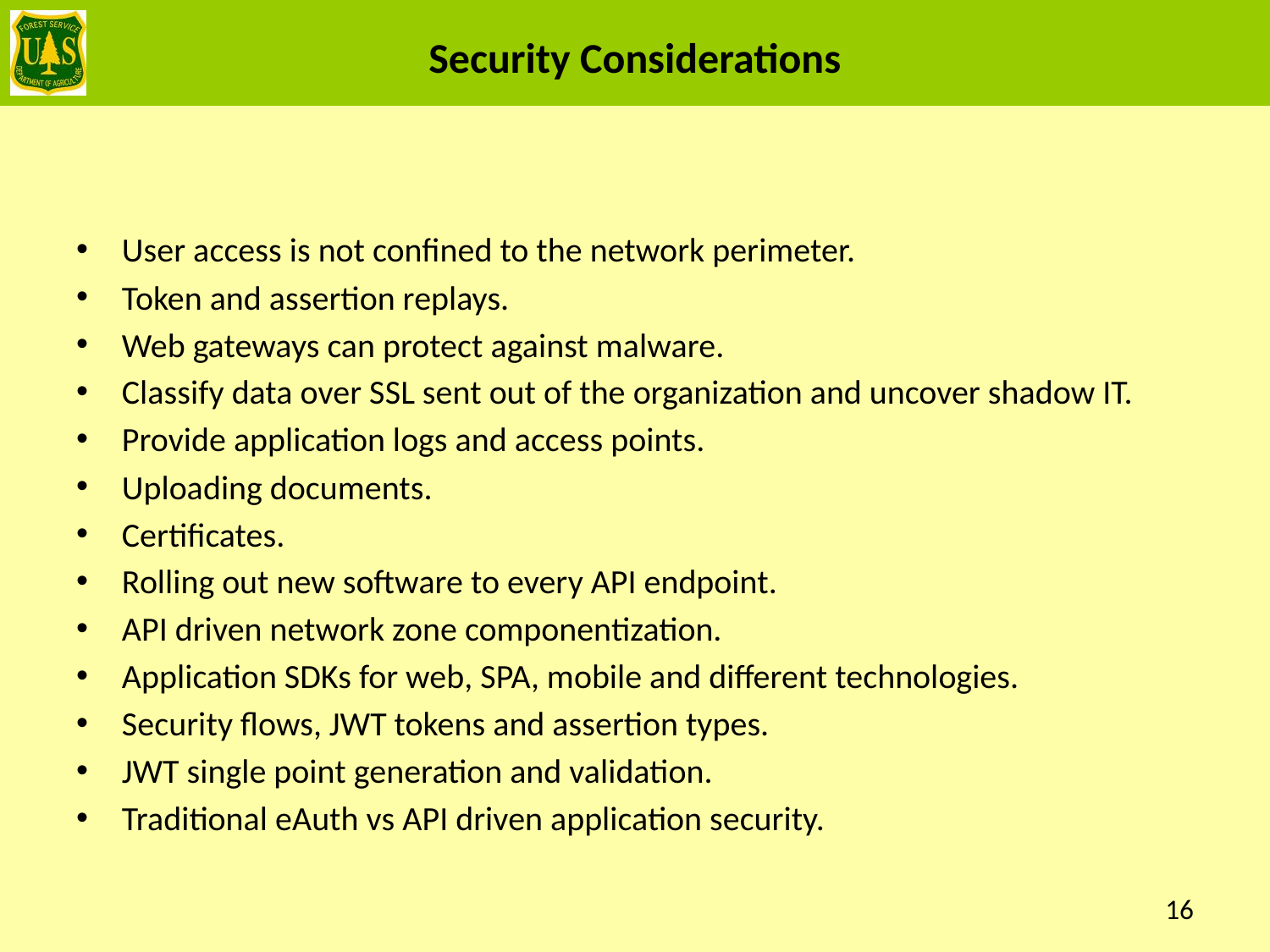

# Security Considerations
User access is not confined to the network perimeter.
Token and assertion replays.
Web gateways can protect against malware.
Classify data over SSL sent out of the organization and uncover shadow IT.
Provide application logs and access points.
Uploading documents.
Certificates.
Rolling out new software to every API endpoint.
API driven network zone componentization.
Application SDKs for web, SPA, mobile and different technologies.
Security flows, JWT tokens and assertion types.
JWT single point generation and validation.
Traditional eAuth vs API driven application security.

16